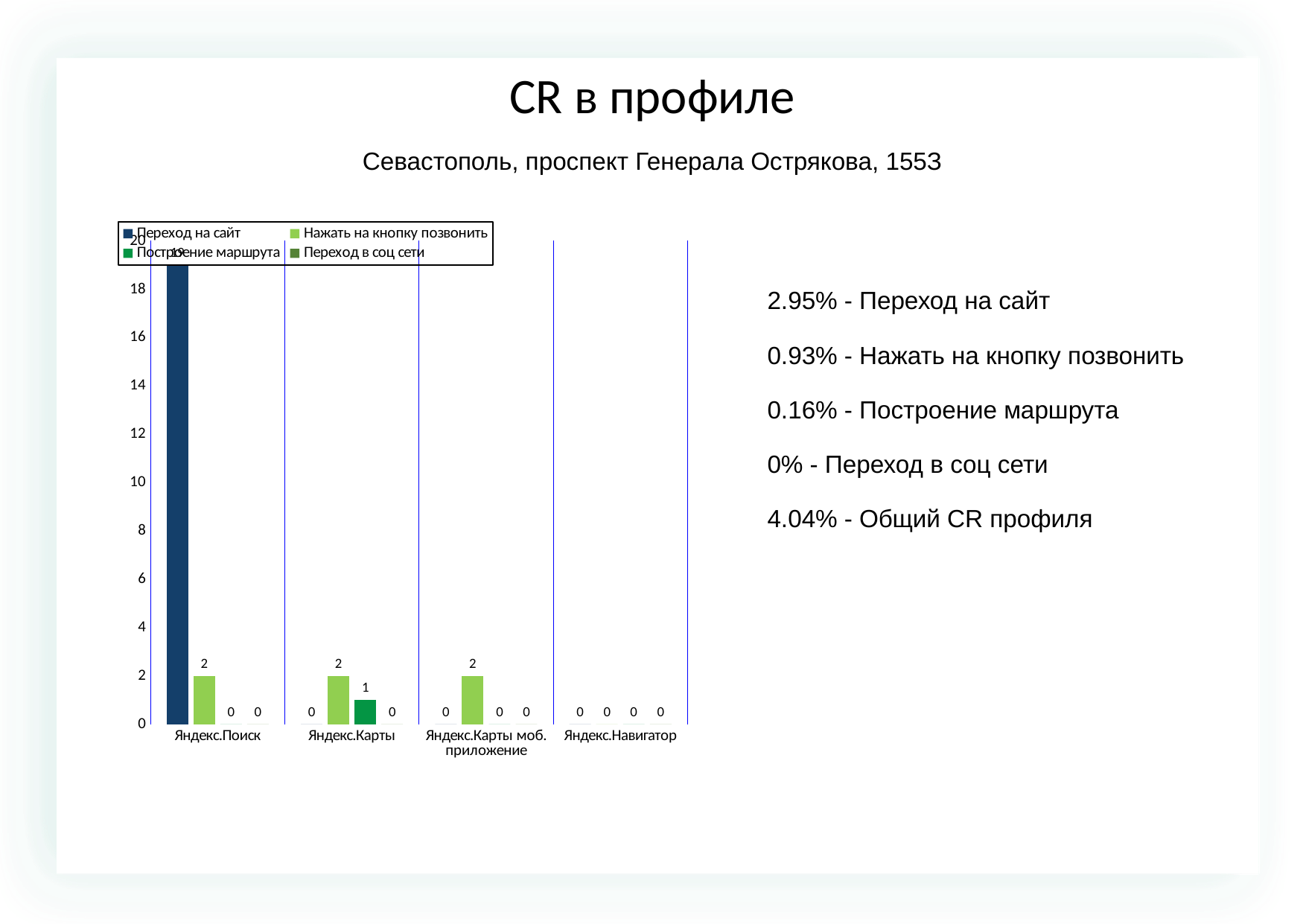

СR в профиле
Севастополь, проспект Генерала Острякова, 155З

### Chart

| Category |  |  |  |  |
|---|---|---|---|---|
| Яндекс.Поиск | 19.0 | 2.0 | 0.0 | 0.0 |
| Яндекс.Карты | 0.0 | 2.0 | 1.0 | 0.0 |
| Яндекс.Карты моб. приложение | 0.0 | 2.0 | 0.0 | 0.0 |
| Яндекс.Навигатор | 0.0 | 0.0 | 0.0 | 0.0 |
2.95% - Переход на сайт
0.93% - Нажать на кнопку позвонить
0.16% - Построение маршрута
0% - Переход в соц сети
4.04% - Общий CR профиля